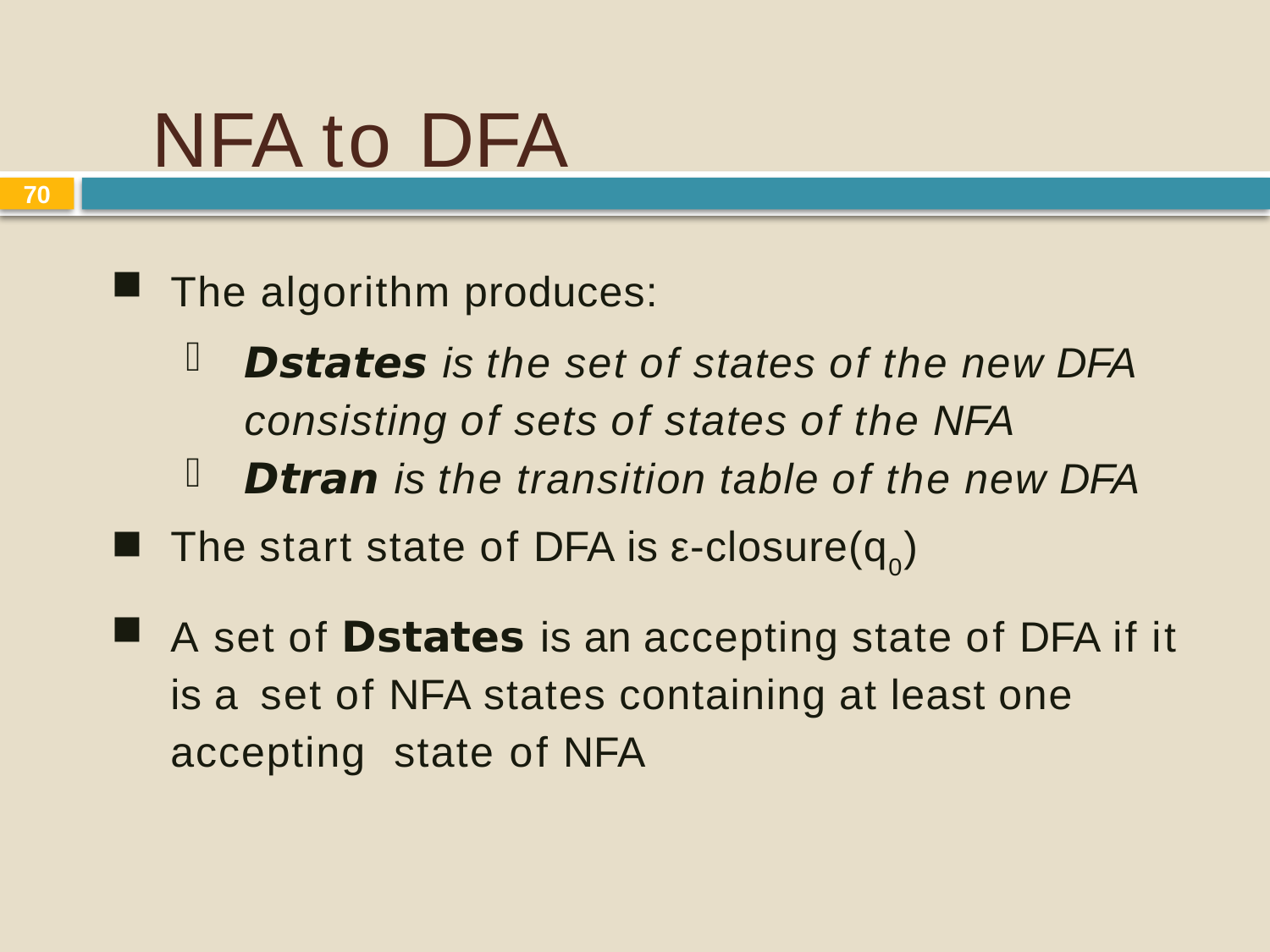

# NFA to DFA
70
The algorithm produces:
Dstates is the set of states of the new DFA  consisting of sets of states of the NFA
Dtran is the transition table of the new DFA
The start state of DFA is ε-closure(q0)
A set of Dstates is an accepting state of DFA if it is a  set of NFA states containing at least one accepting  state of NFA